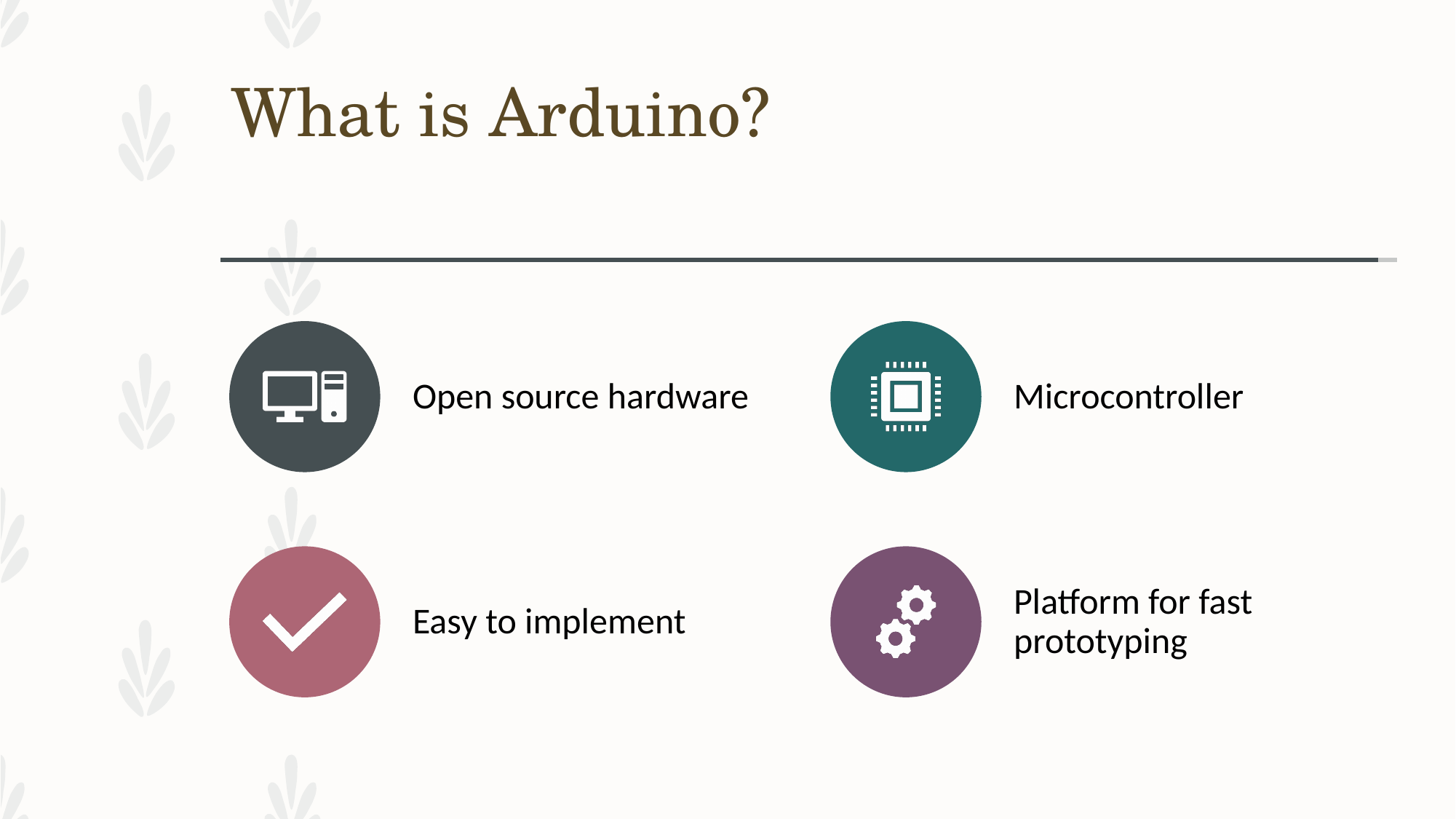

# What is Arduino?
Open source hardware
Microcontroller
Easy to implement
Platform for fast prototyping